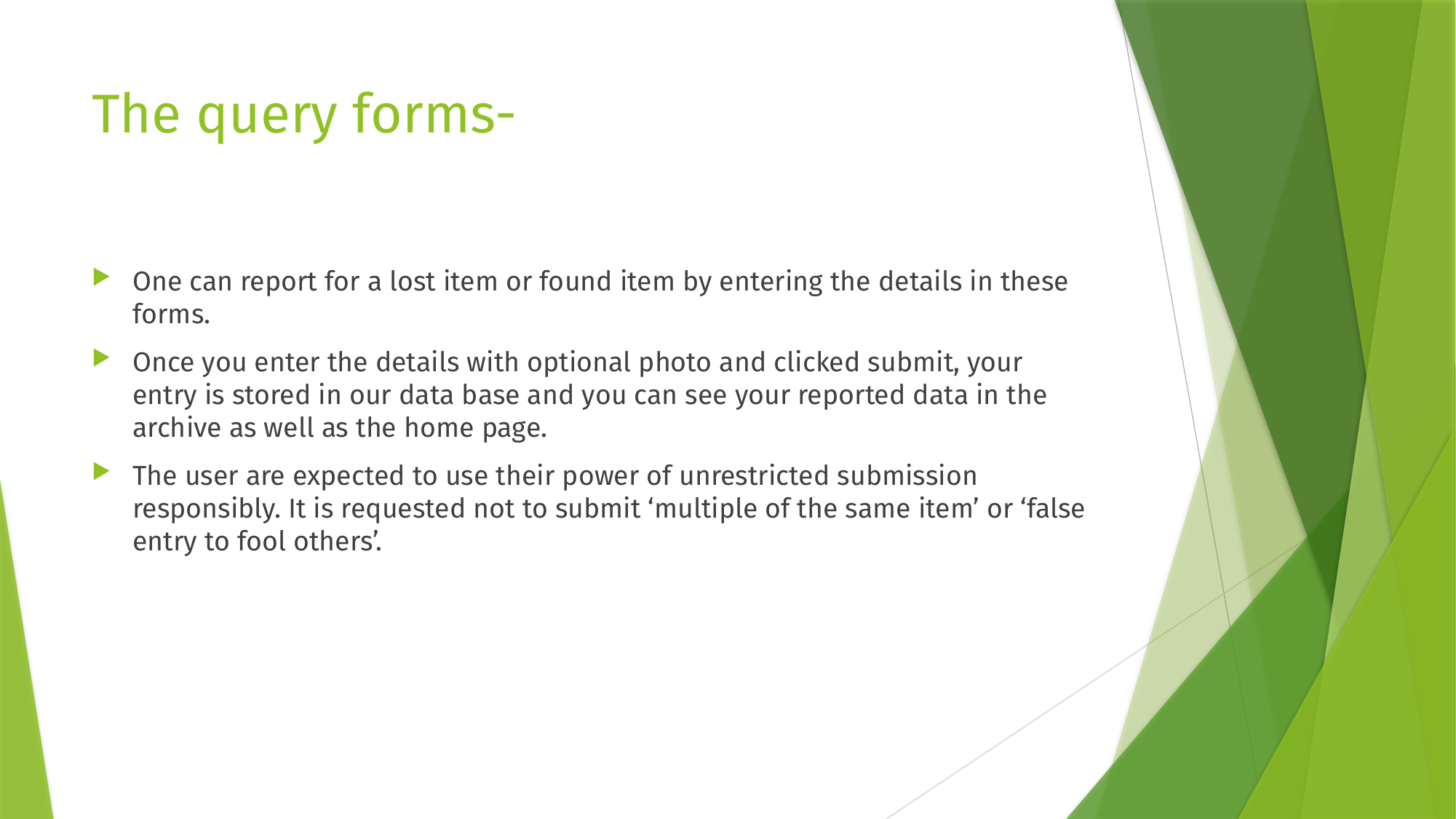

# The query forms-
One can report for a lost item or found item by entering the details in these forms.
Once you enter the details with optional photo and clicked submit, your entry is stored in our data base and you can see your reported data in the archive as well as the home page.
The user are expected to use their power of unrestricted submission responsibly. It is requested not to submit ‘multiple of the same item’ or ‘false entry to fool others’.